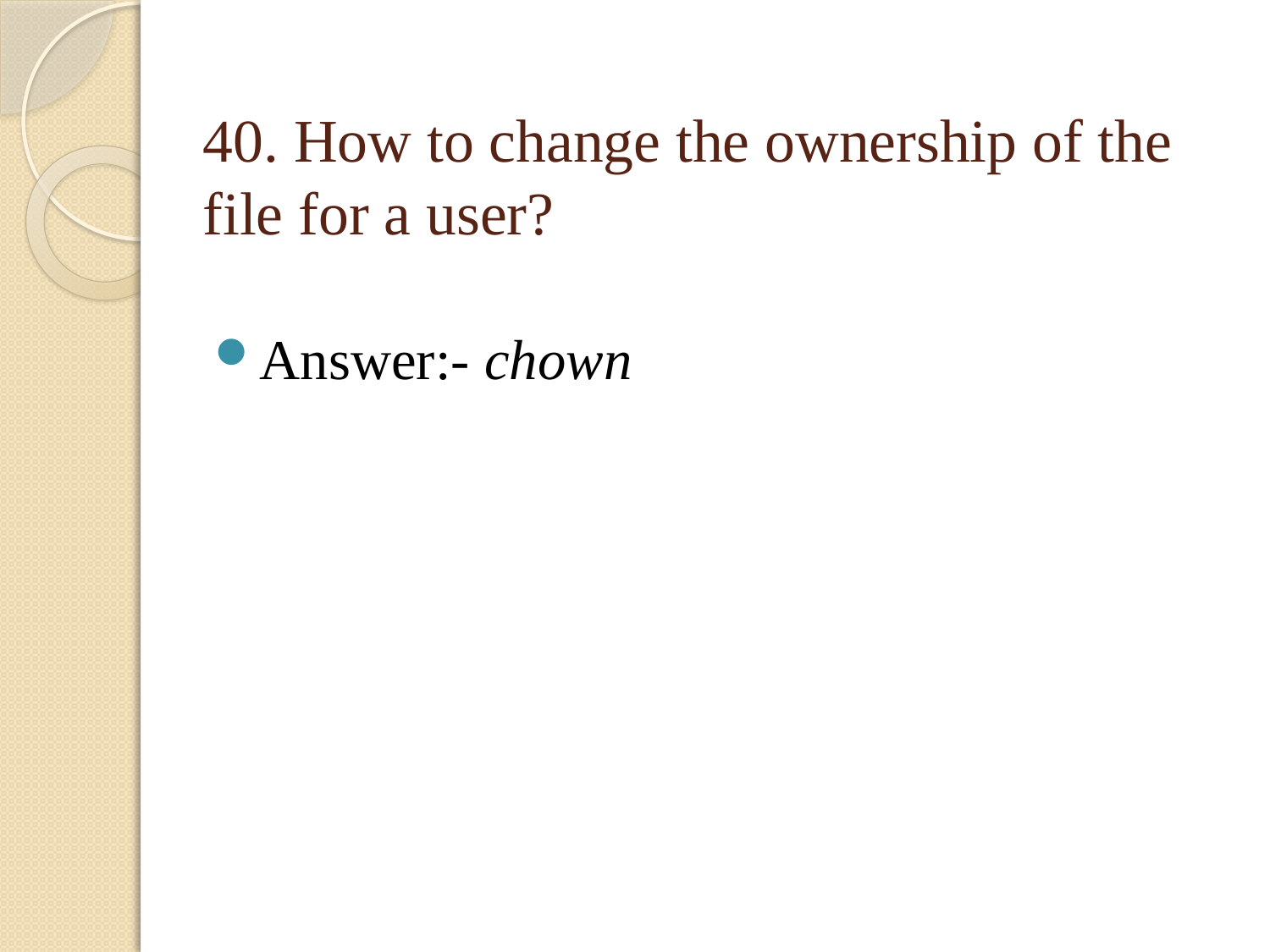

# 40. How to change the ownership of the file for a user?
Answer:- chown